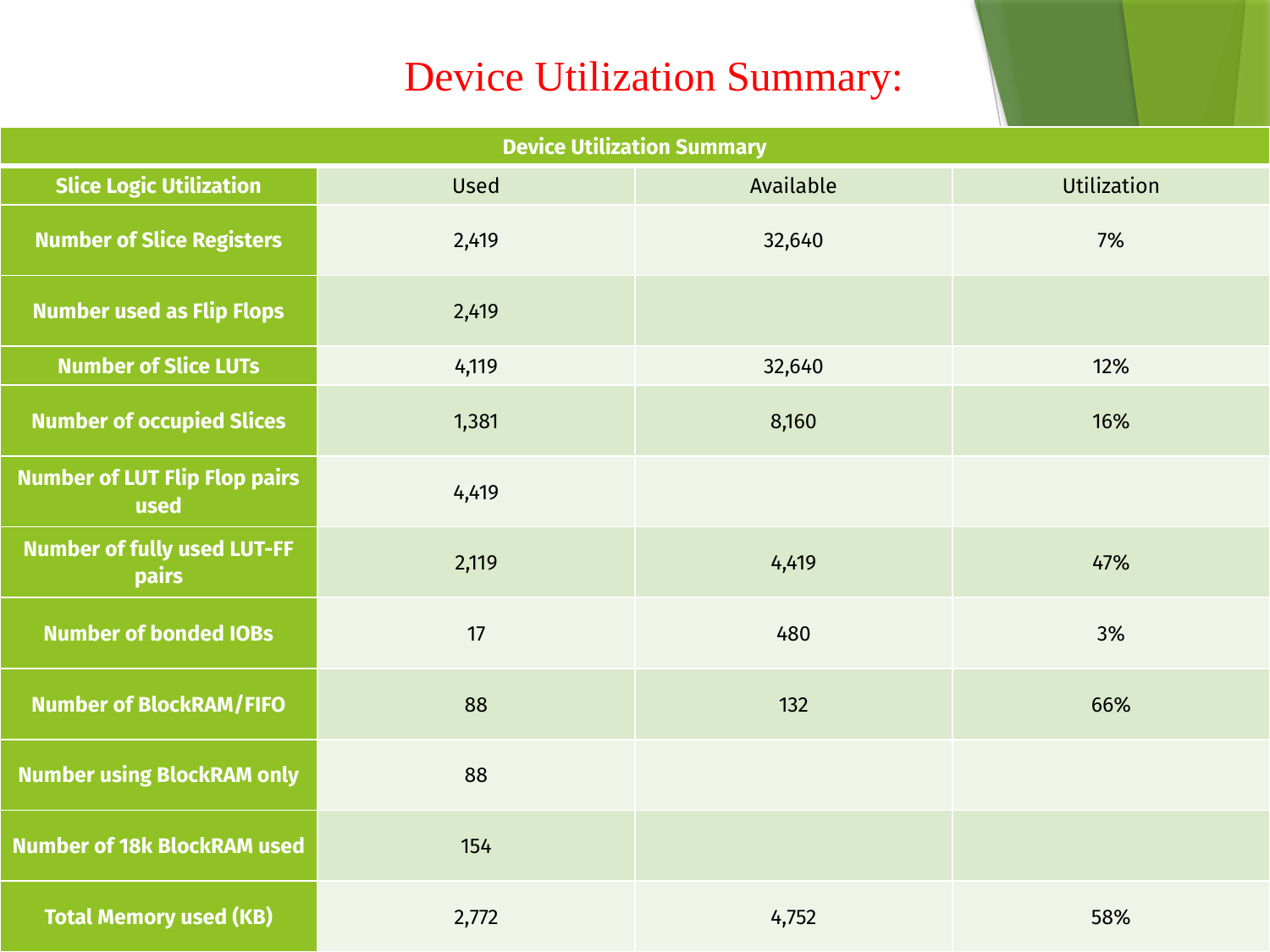

Device Utilization Summary:
| Device Utilization Summary |  |  |  |
| --- | --- | --- | --- |
| Slice Logic Utilization | Used | Available | Utilization |
| Number of Slice Registers | 2,419 | 32,640 | 7% |
| Number used as Flip Flops | 2,419 |  |  |
| Number of Slice LUTs | 4,119 | 32,640 | 12% |
| Number of occupied Slices | 1,381 | 8,160 | 16% |
| Number of LUT Flip Flop pairs used | 4,419 |  |  |
| Number of fully used LUT-FF pairs | 2,119 | 4,419 | 47% |
| Number of bonded IOBs | 17 | 480 | 3% |
| Number of BlockRAM/FIFO | 88 | 132 | 66% |
| Number using BlockRAM only | 88 |  |  |
| Number of 18k BlockRAM used | 154 |  |  |
| Total Memory used (KB) | 2,772 | 4,752 | 58% |